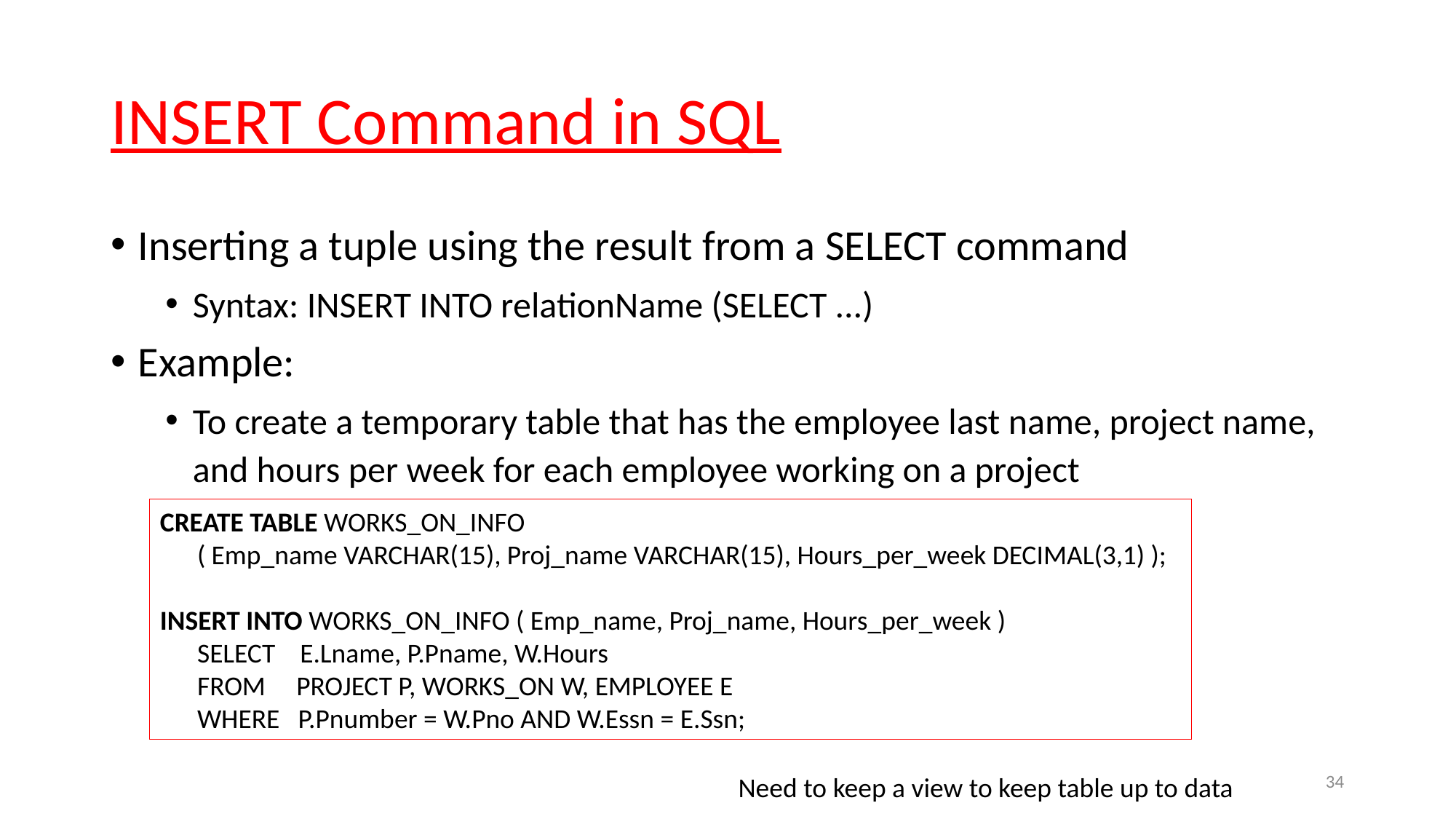

# INSERT Command in SQL
Inserting a tuple using the result from a SELECT command
Syntax: INSERT INTO relationName (SELECT ...)
Example:
To create a temporary table that has the employee last name, project name, and hours per week for each employee working on a project
CREATE TABLE WORKS_ON_INFO
      ( Emp_name VARCHAR(15), Proj_name VARCHAR(15), Hours_per_week DECIMAL(3,1) );

INSERT INTO WORKS_ON_INFO ( Emp_name, Proj_name, Hours_per_week )
      SELECT    E.Lname, P.Pname, W.Hours
      FROM     PROJECT P, WORKS_ON W, EMPLOYEE E
      WHERE   P.Pnumber = W.Pno AND W.Essn = E.Ssn;
34
Need to keep a view to keep table up to data